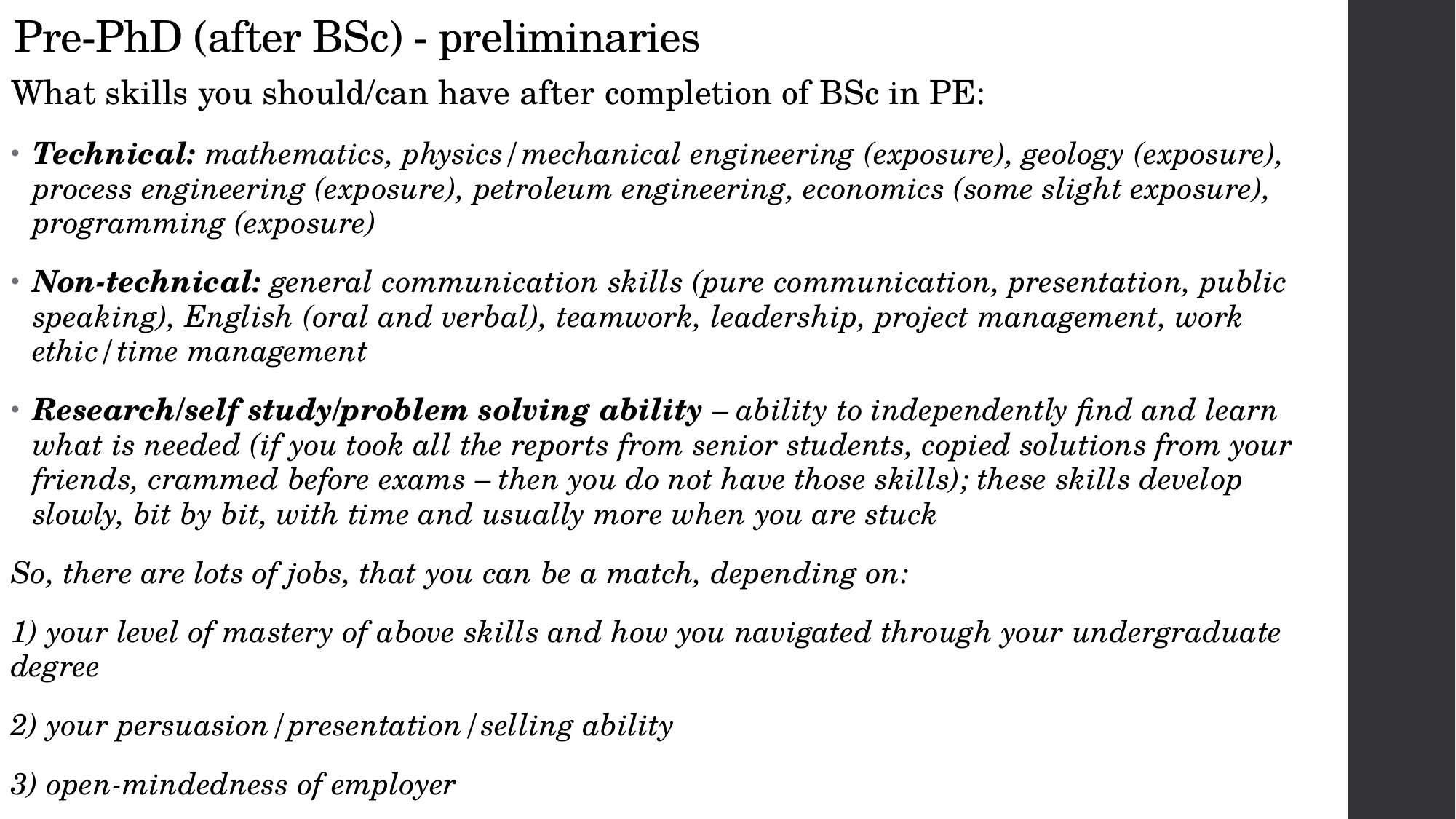

# Pre-PhD (after BSc) - preliminaries
What skills you should/can have after completion of BSc in PE:
Technical: mathematics, physics/mechanical engineering (exposure), geology (exposure), process engineering (exposure), petroleum engineering, economics (some slight exposure), programming (exposure)
Non-technical: general communication skills (pure communication, presentation, public speaking), English (oral and verbal), teamwork, leadership, project management, work ethic/time management
Research/self study/problem solving ability – ability to independently find and learn what is needed (if you took all the reports from senior students, copied solutions from your friends, crammed before exams – then you do not have those skills); these skills develop slowly, bit by bit, with time and usually more when you are stuck
So, there are lots of jobs, that you can be a match, depending on:
1) your level of mastery of above skills and how you navigated through your undergraduate degree
2) your persuasion/presentation/selling ability
3) open-mindedness of employer